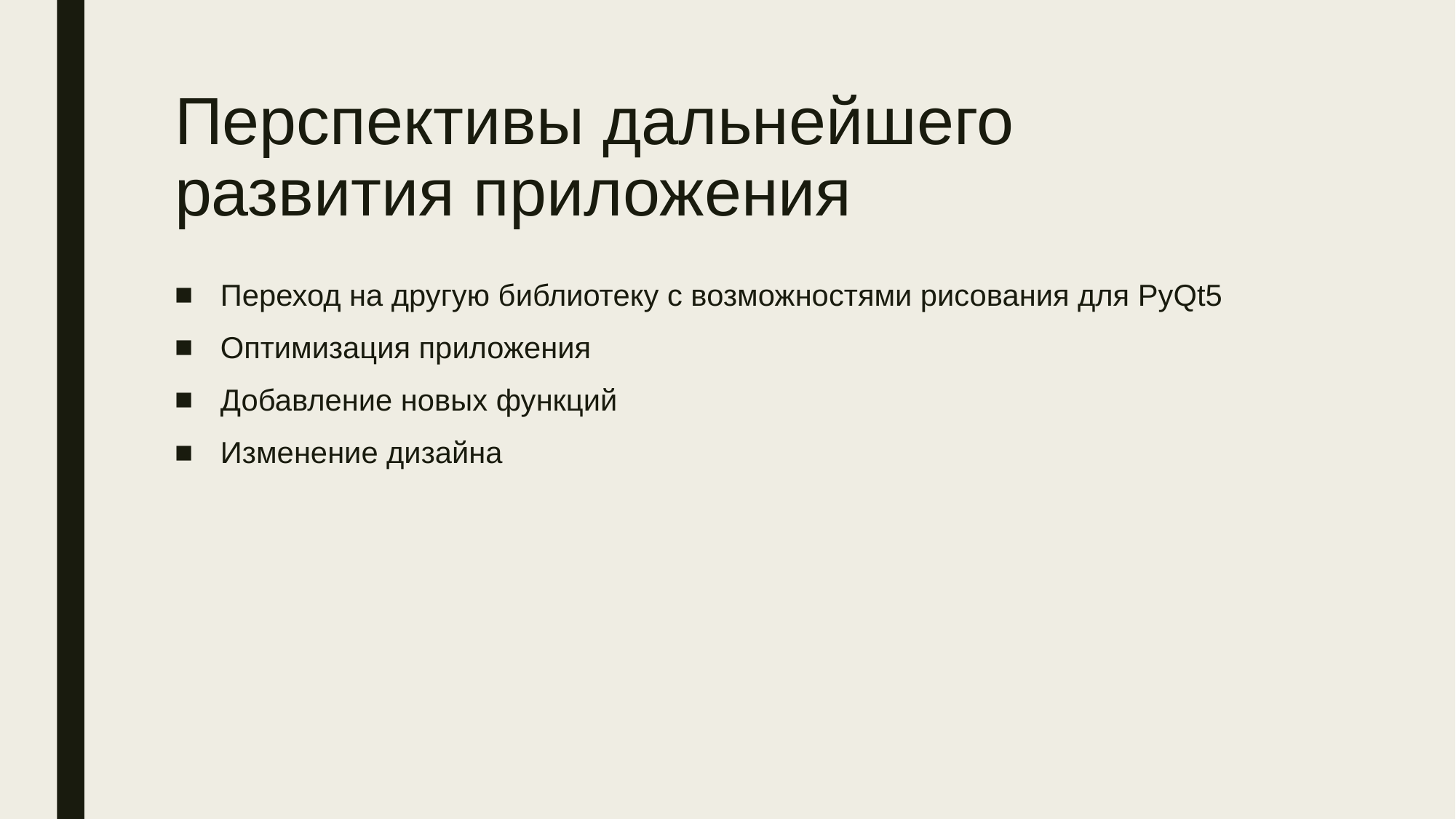

# Перспективы дальнейшего развития приложения
Переход на другую библиотеку с возможностями рисования для PyQt5
Оптимизация приложения
Добавление новых функций
Изменение дизайна